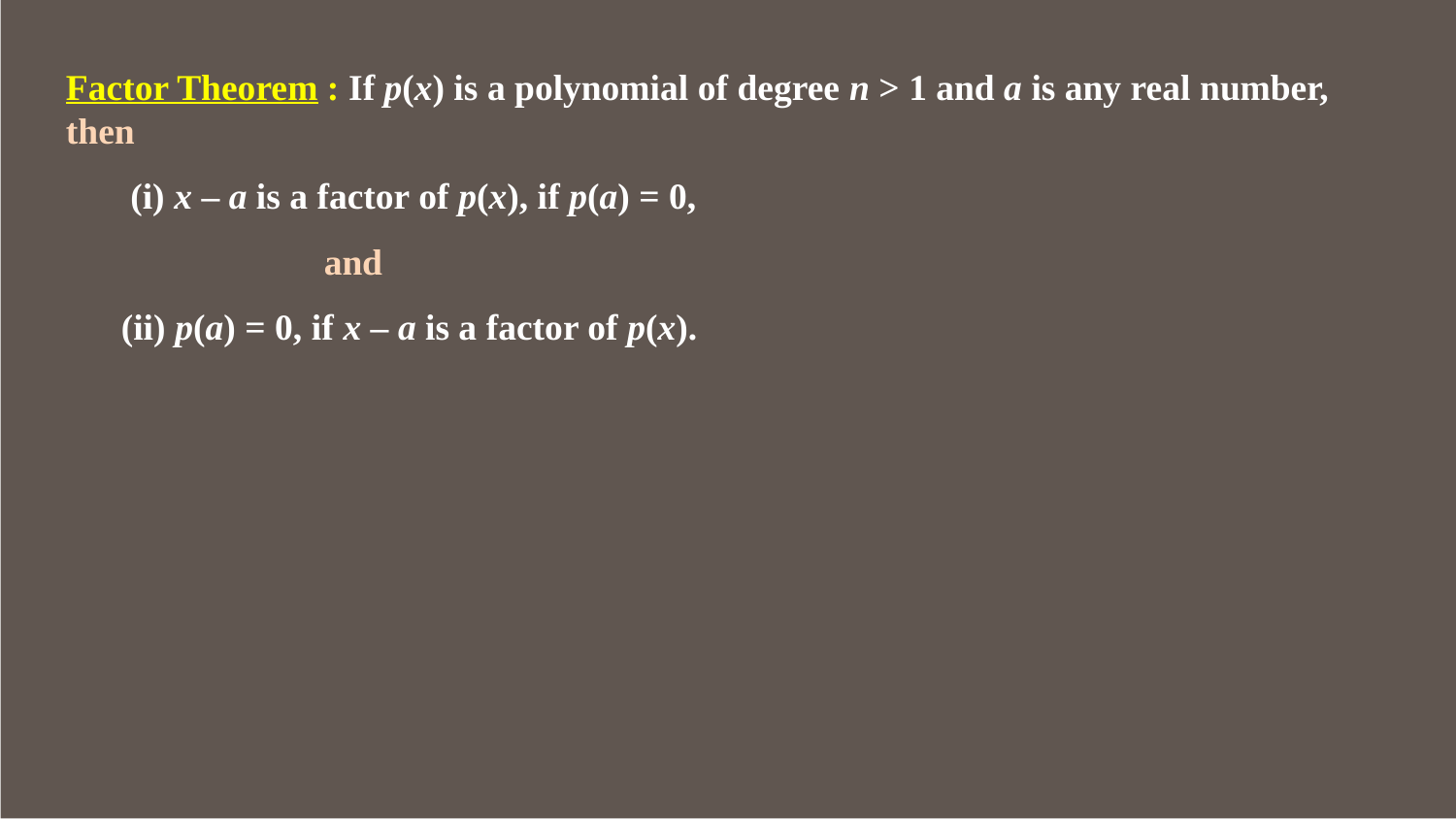

Factor Theorem : If p(x) is a polynomial of degree n > 1 and a is any real number,
then
       (i) x – a is a factor of p(x), if p(a) = 0,
                            and
      (ii) p(a) = 0, if x – a is a factor of p(x).